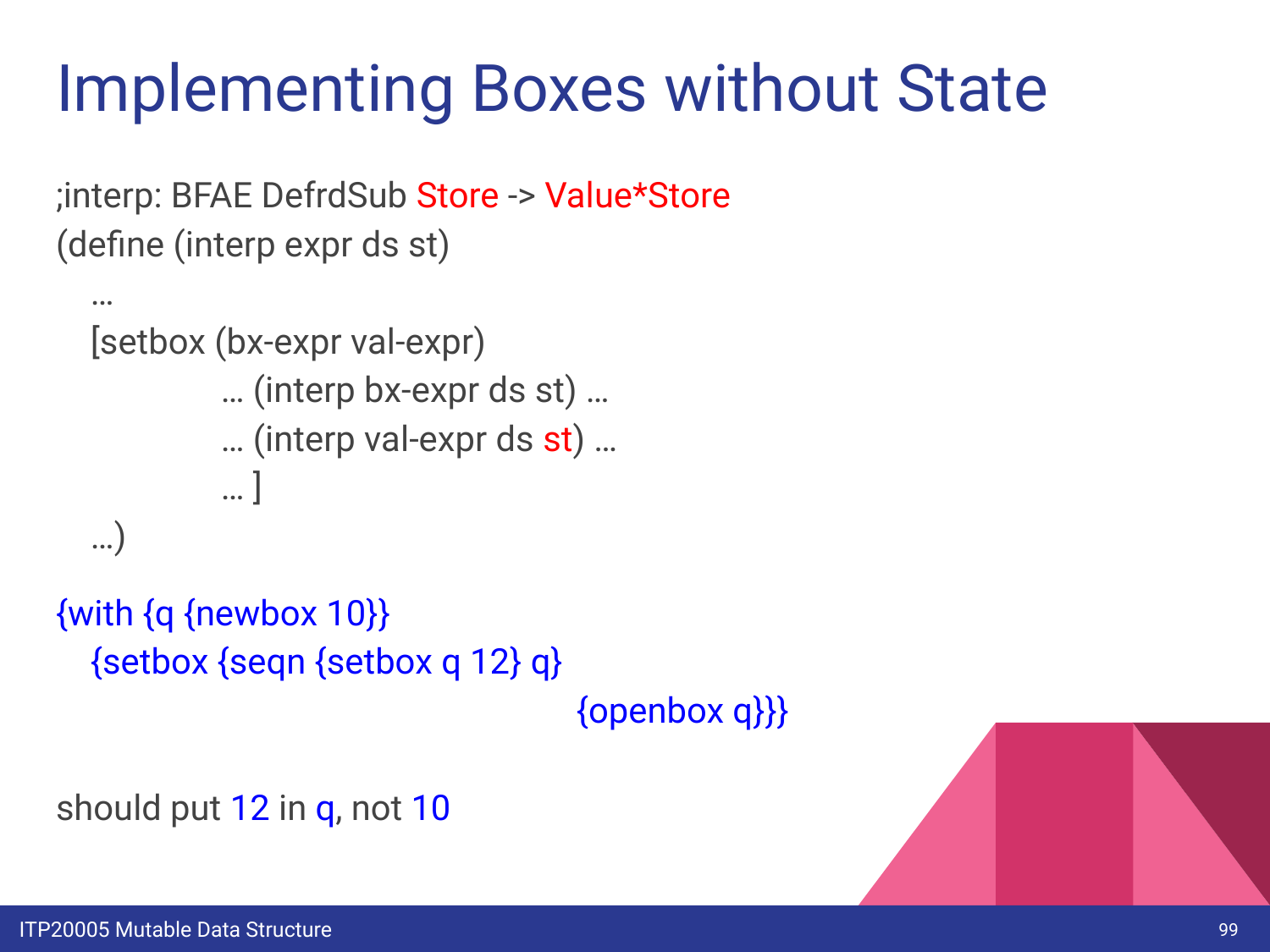

# Implementing Boxes without State
;interp: BFAE DefrdSub Store -> Value*Store
(define (interp expr ds st)
    …
    [setbox (bx-expr val-expr)
                   … (interp bx-expr ds st) …
                   … (interp val-expr ds st) …
                   … ]
    …)
{with {q {newbox 10}}
    {setbox {seqn {setbox q 12} q}
                                                            {openbox q}}}
should put 12 in q, not 10
99